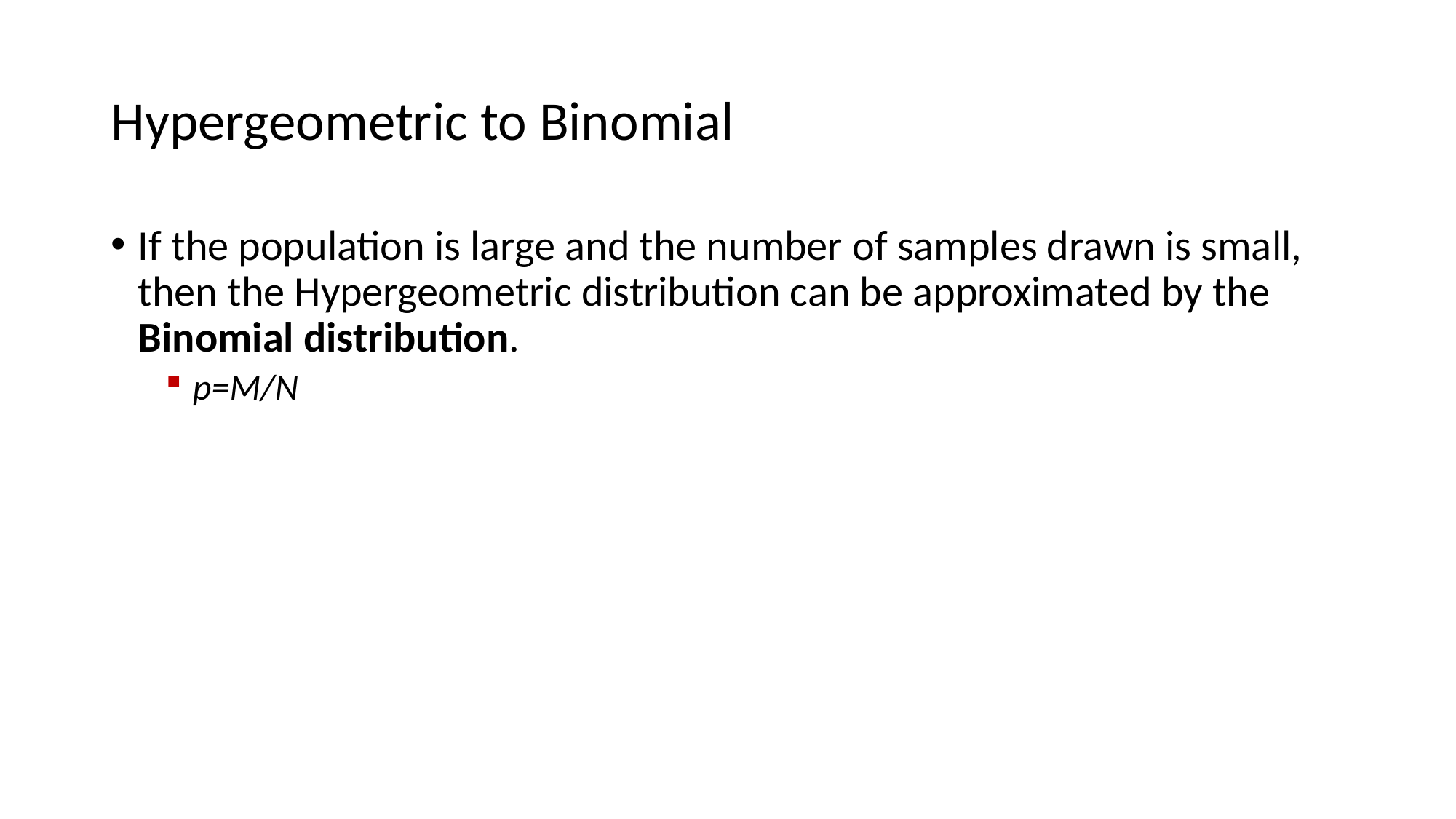

# Hypergeometric to Binomial
If the population is large and the number of samples drawn is small, then the Hypergeometric distribution can be approximated by the Binomial distribution.
p=M/N